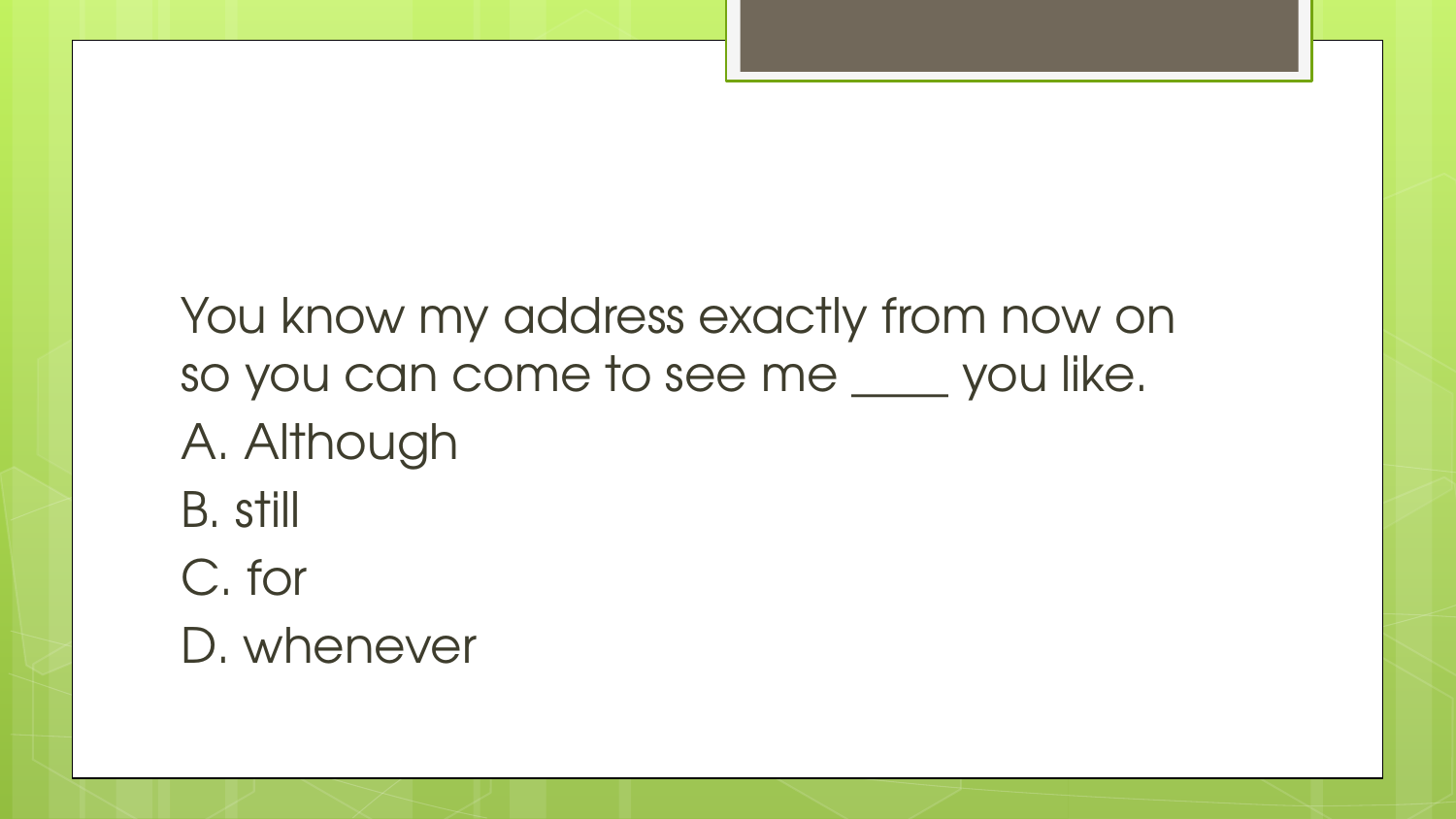

#
You know my address exactly from now on so you can come to see me ____ you like.
A. Although
B. still
C. for
D. whenever